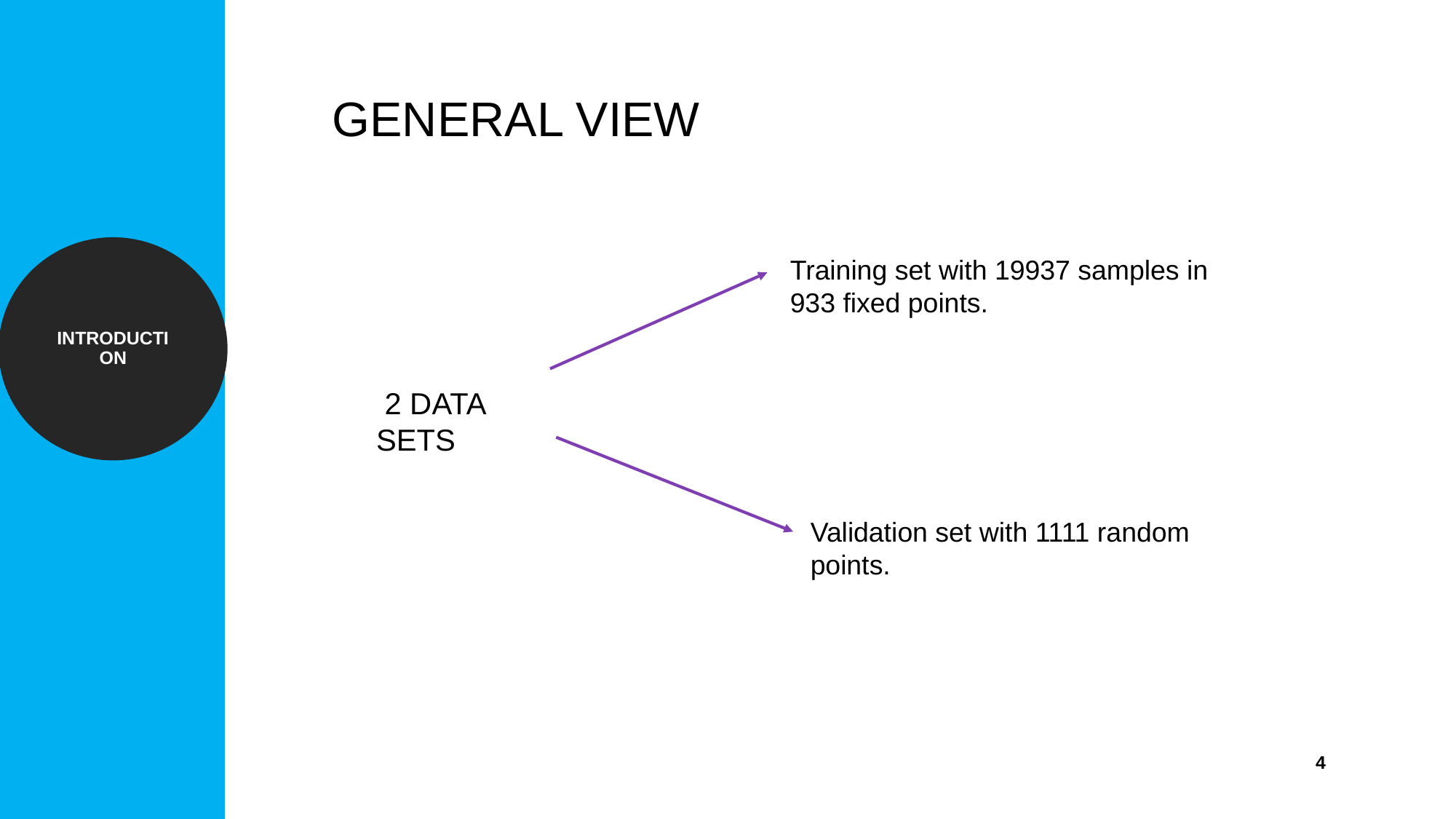

Insert Image
GENERAL VIEW
INTRODUCTION
Training set with 19937 samples in 933 fixed points.
 2 DATA SETS
Validation set with 1111 random points.